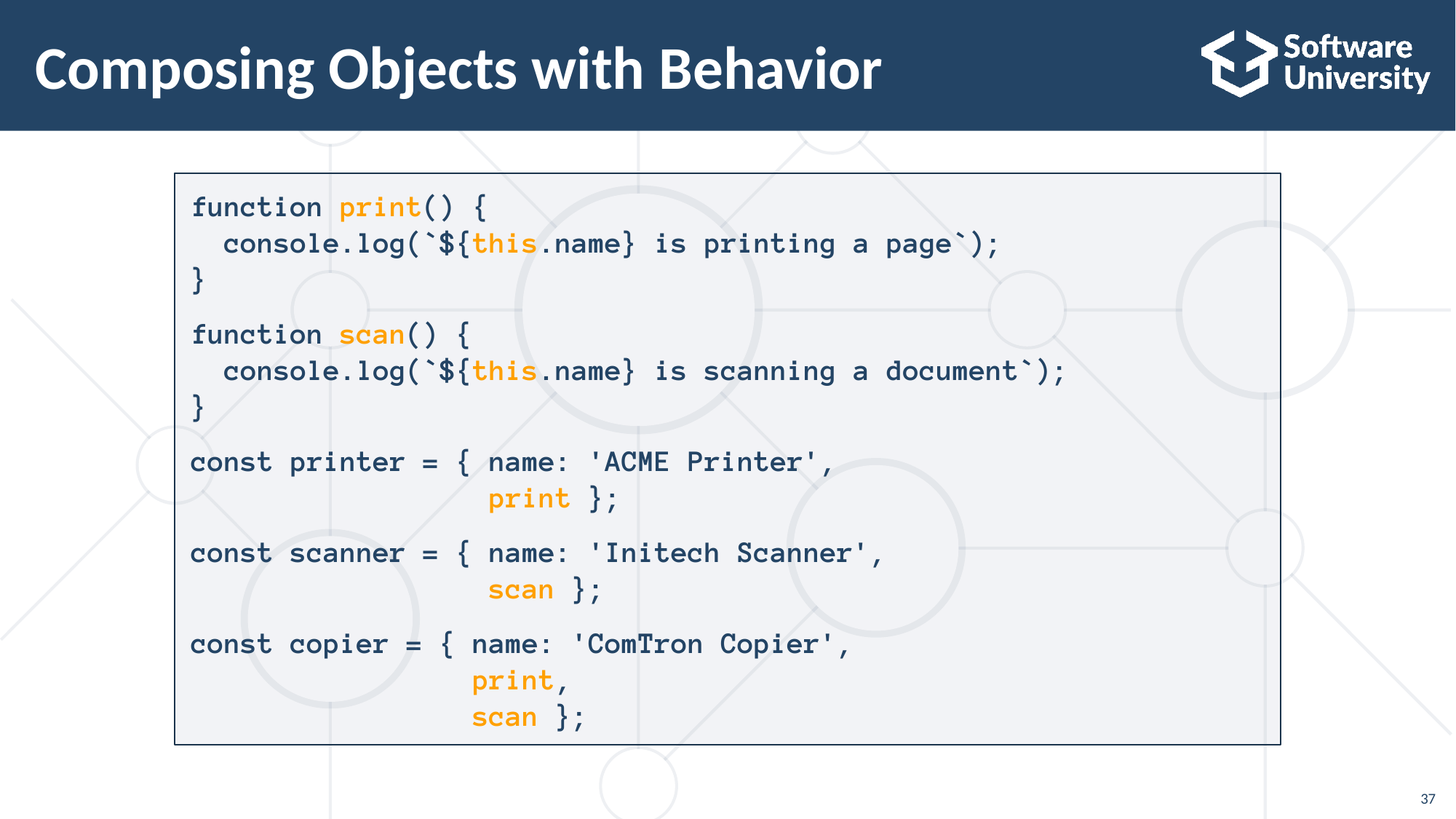

# Composing Objects with Behavior
function print() {
  console.log(`${this.name} is printing a page`);
}
function scan() {
  console.log(`${this.name} is scanning a document`);
}
const printer = { name: 'ACME Printer',
                  print };
const scanner = { name: 'Initech Scanner',
                  scan };
const copier = { name: 'ComTron Copier',
                 print,
                 scan };
37